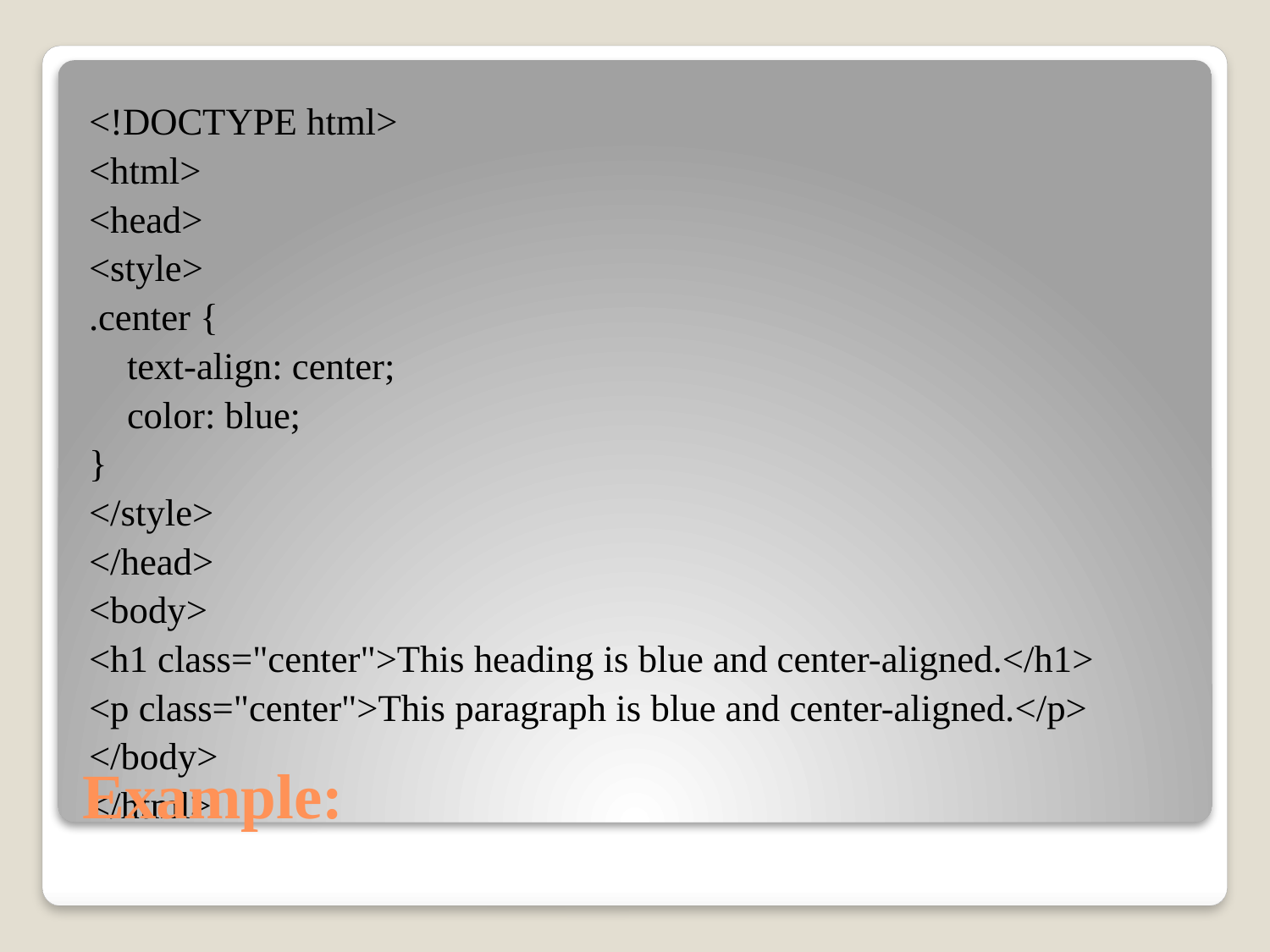

<!DOCTYPE html>
<html>
<head>
<style>
.center {
    text-align: center;
    color: blue;
}
</style>
</head>
<body>
<h1 class="center">This heading is blue and center-aligned.</h1>
<p class="center">This paragraph is blue and center-aligned.</p>
</body>
</html>

# Example: